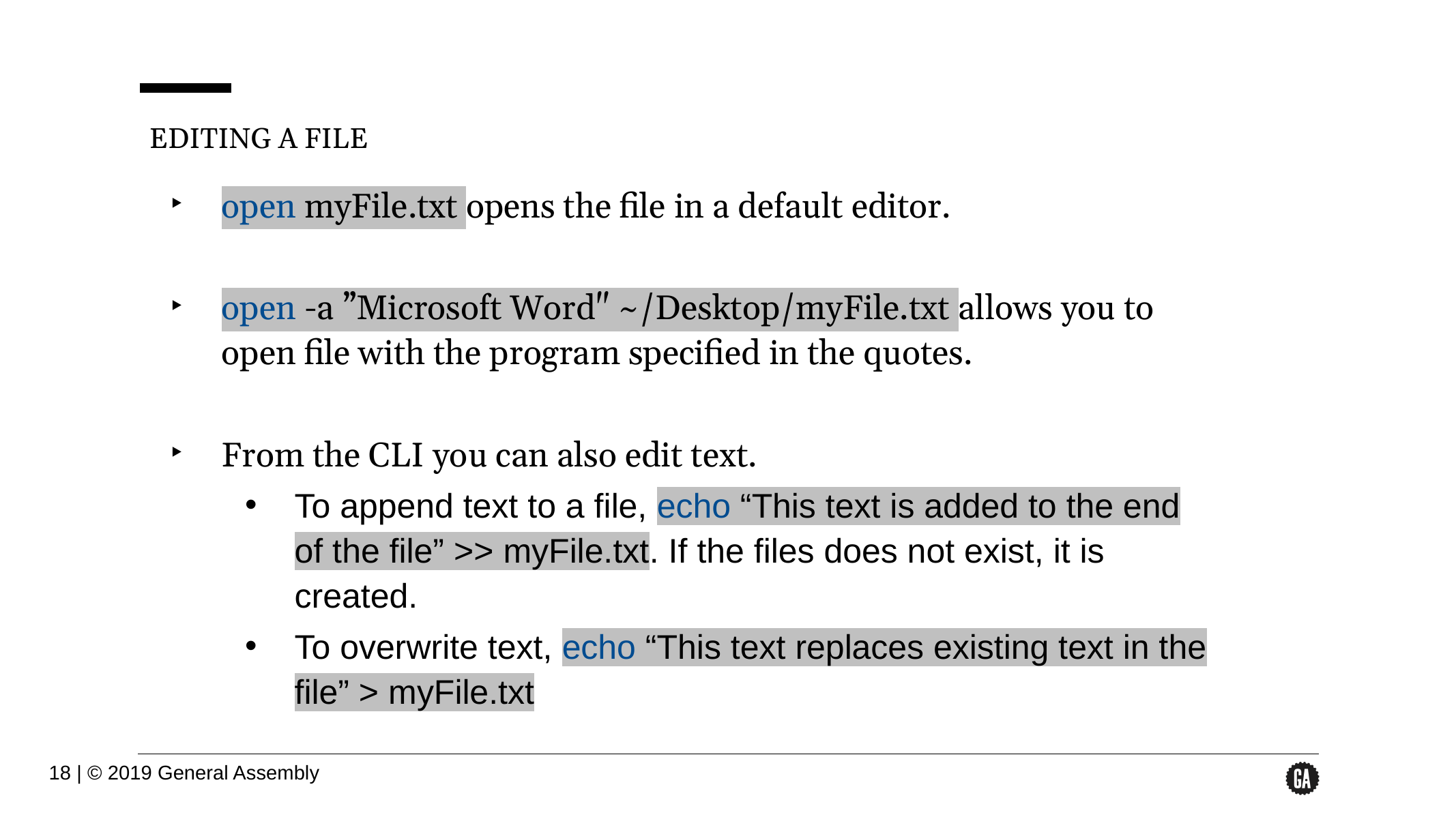

EDITING A FILE
open myFile.txt opens the file in a default editor.

open -a ”Microsoft Word" ~/Desktop/myFile.txt allows you to open file with the program specified in the quotes.

From the CLI you can also edit text.
To append text to a file, echo “This text is added to the end of the file” >> myFile.txt. If the files does not exist, it is created.
To overwrite text, echo “This text replaces existing text in the file” > myFile.txt